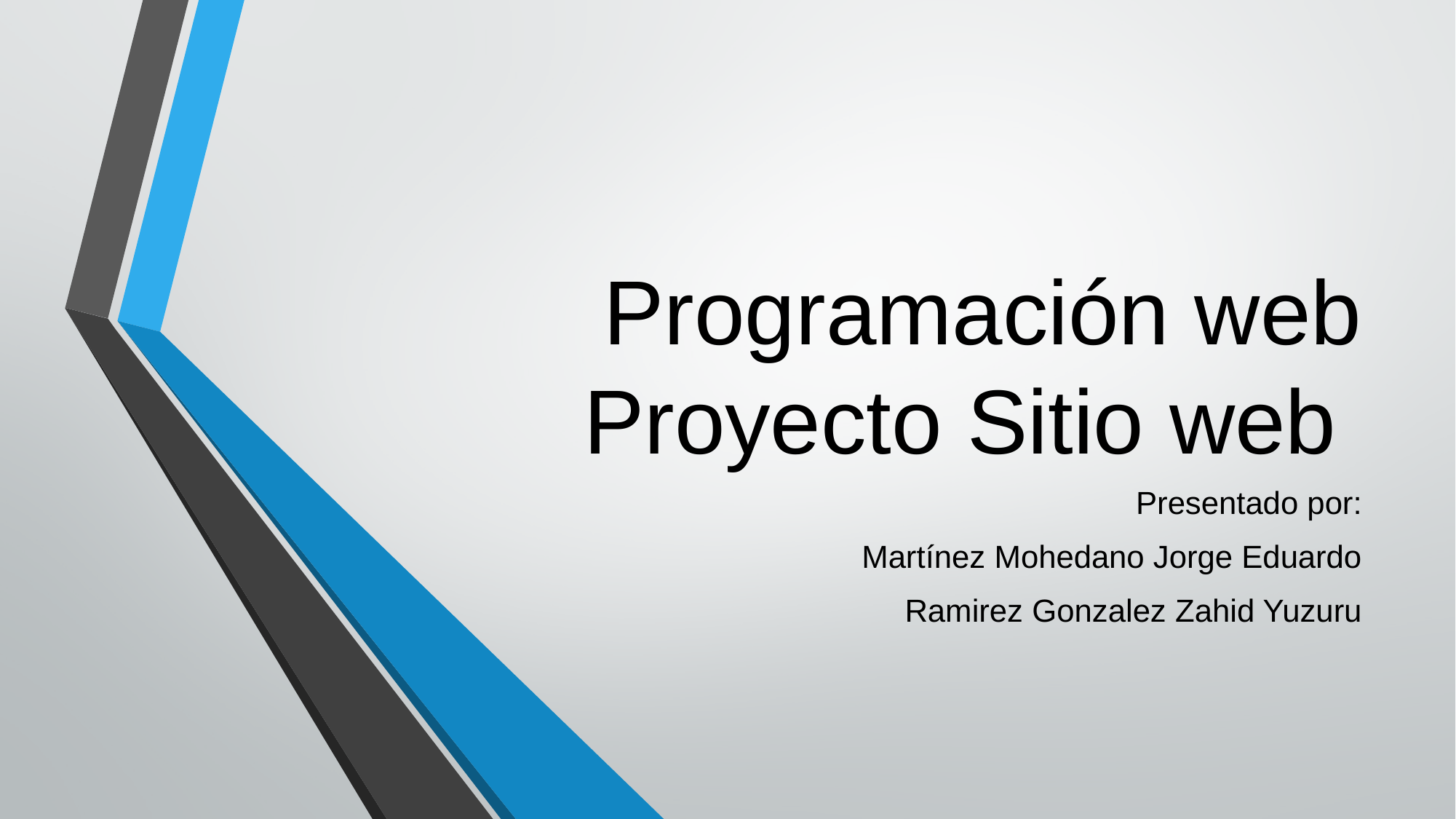

# Programación web Proyecto Sitio web
Presentado por:
Martínez Mohedano Jorge Eduardo
Ramirez Gonzalez Zahid Yuzuru